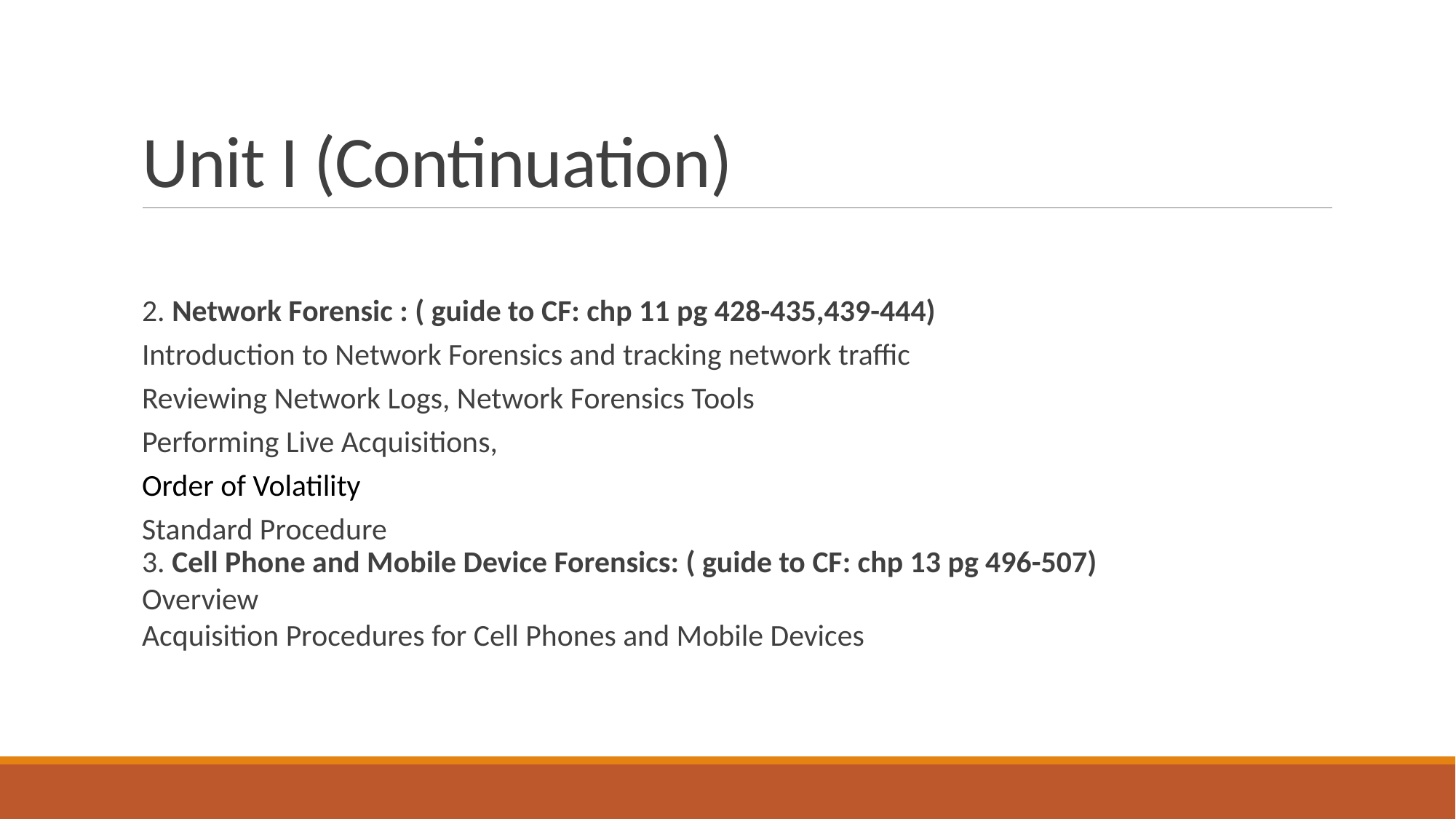

# Unit I (Continuation)

2. Network Forensic : ( guide to CF: chp 11 pg 428-435,439-444)
Introduction to Network Forensics and tracking network traffic
Reviewing Network Logs, Network Forensics Tools
Performing Live Acquisitions,
Order of Volatility
Standard Procedure
3. Cell Phone and Mobile Device Forensics: ( guide to CF: chp 13 pg 496-507)
Overview
Acquisition Procedures for Cell Phones and Mobile Devices